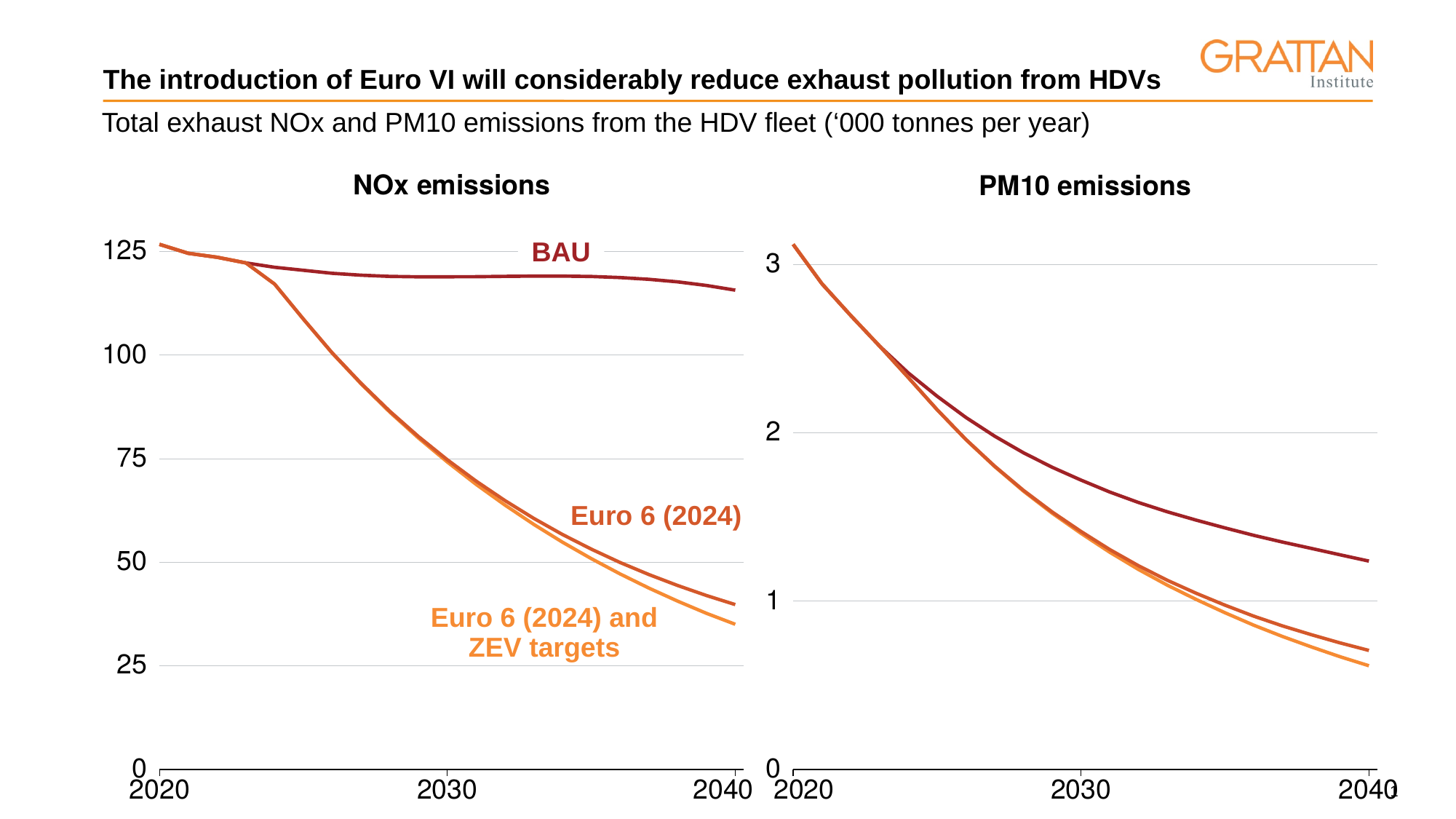

# The introduction of Euro VI will considerably reduce exhaust pollution from HDVs
Total exhaust NOx and PM10 emissions from the HDV fleet (‘000 tonnes per year)

NOx emissions
PM10 emissions

125

3

100

2

75

50

1

25

0
0

2020
2030
2040
2020
2030
2040
BAU
Euro 6 (2024)
Euro 6 (2024) and ZEV targets